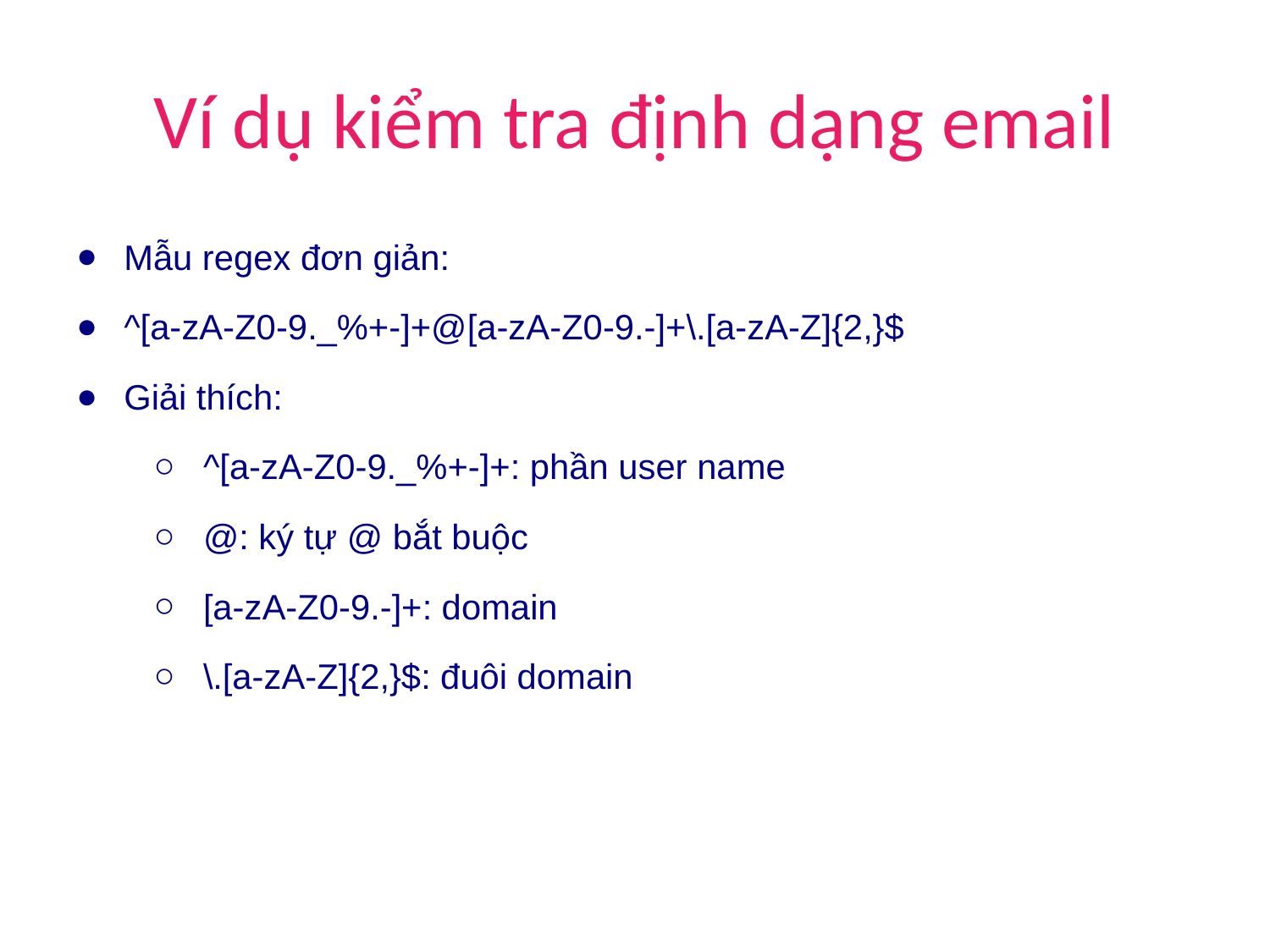

# Ví dụ kiểm tra định dạng email
Mẫu regex đơn giản:
^[a-zA-Z0-9._%+-]+@[a-zA-Z0-9.-]+\.[a-zA-Z]{2,}$
Giải thích:
^[a-zA-Z0-9._%+-]+: phần user name
@: ký tự @ bắt buộc
[a-zA-Z0-9.-]+: domain
\.[a-zA-Z]{2,}$: đuôi domain